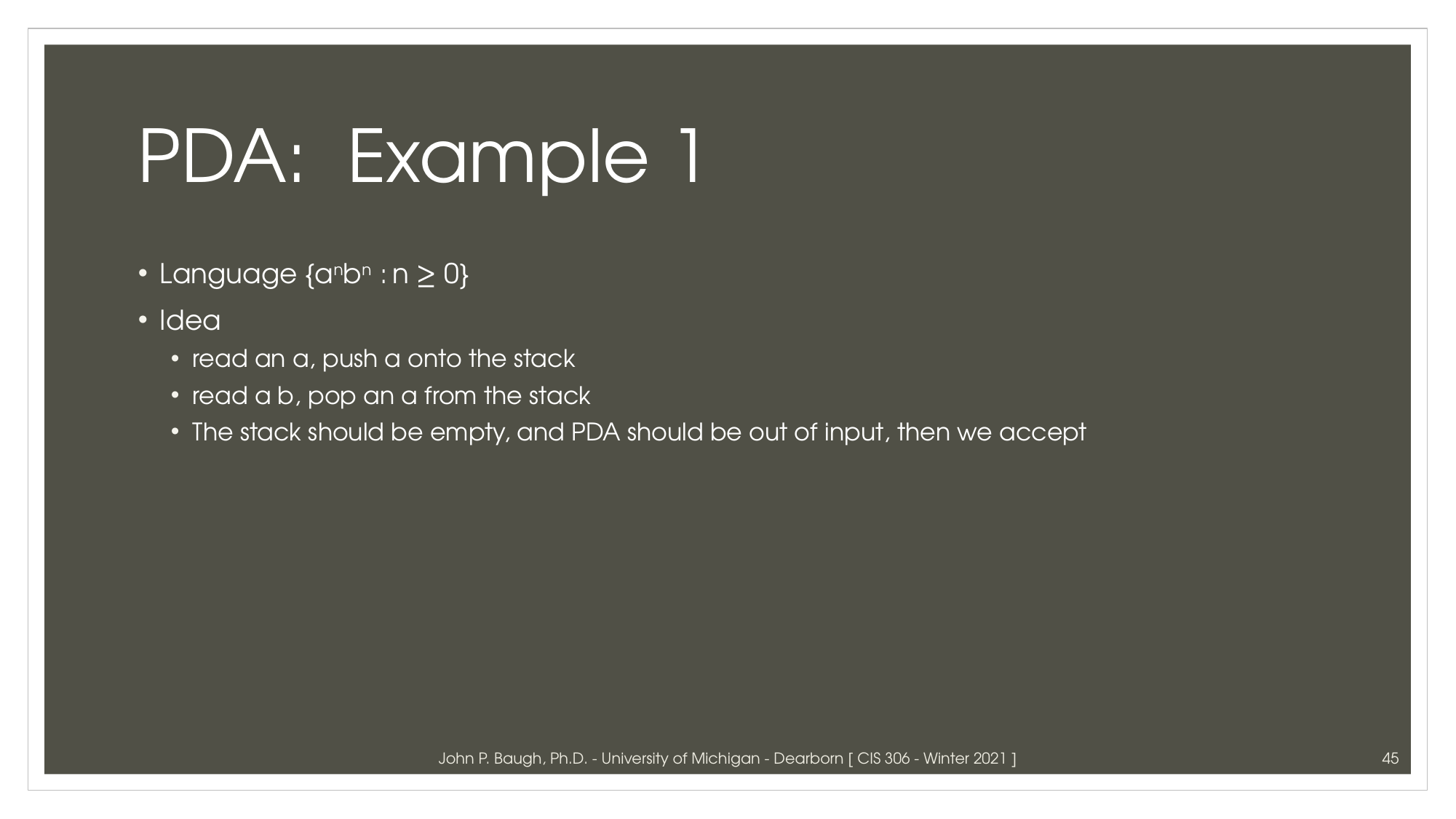

# PDA:  Example 1
Language {anbn  : n ≥ 0}
Idea
read an a, push a onto the stack
read a b, pop an a from the stack
The stack should be empty, and PDA should be out of input, then we accept
John P. Baugh, Ph.D. - University of Michigan - Dearborn [ CIS 306 - Winter 2021 ]
45